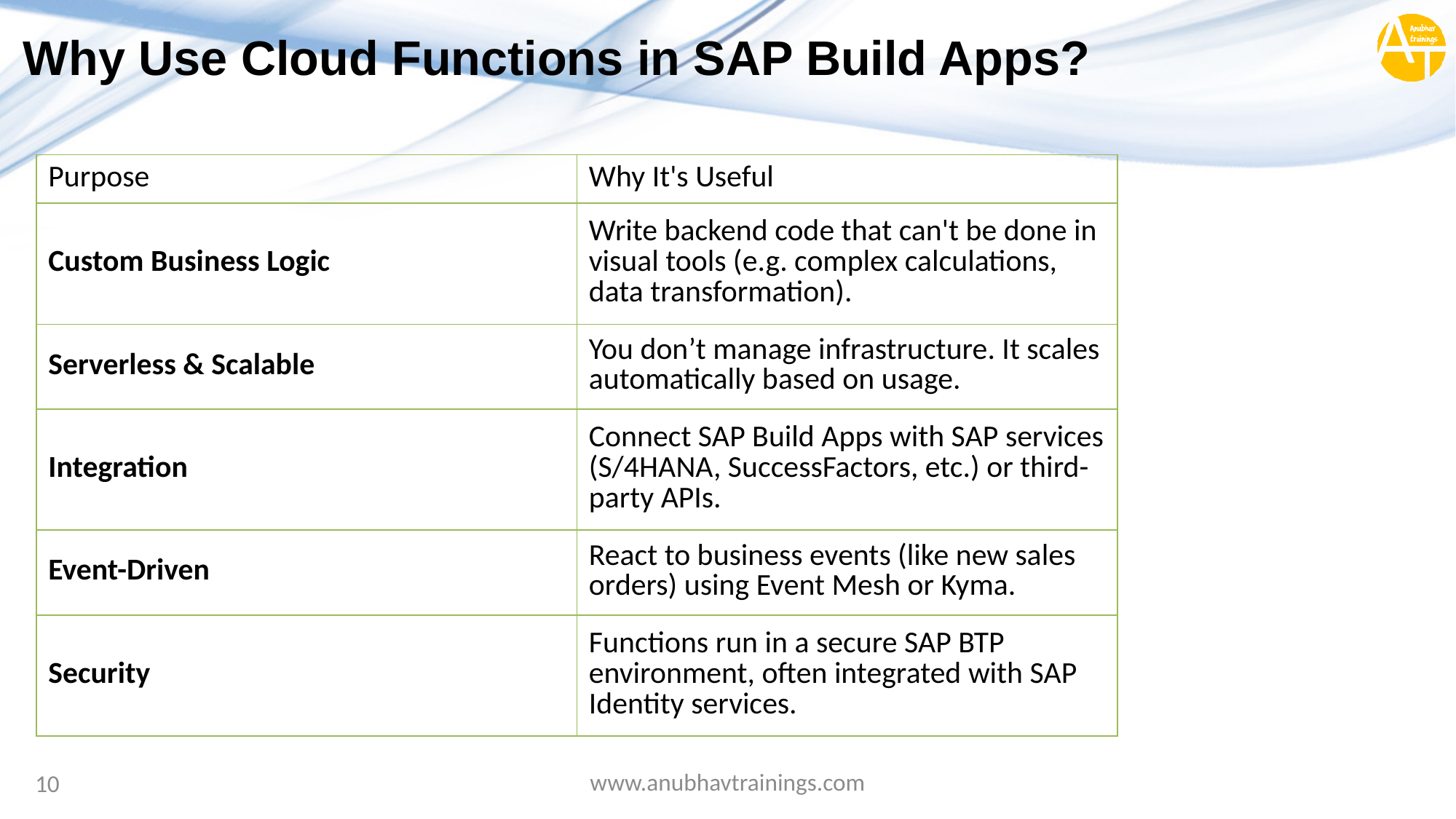

# Why Use Cloud Functions in SAP Build Apps?
| Purpose | Why It's Useful |
| --- | --- |
| Custom Business Logic | Write backend code that can't be done in visual tools (e.g. complex calculations, data transformation). |
| Serverless & Scalable | You don’t manage infrastructure. It scales automatically based on usage. |
| Integration | Connect SAP Build Apps with SAP services (S/4HANA, SuccessFactors, etc.) or third-party APIs. |
| Event-Driven | React to business events (like new sales orders) using Event Mesh or Kyma. |
| Security | Functions run in a secure SAP BTP environment, often integrated with SAP Identity services. |
www.anubhavtrainings.com
10